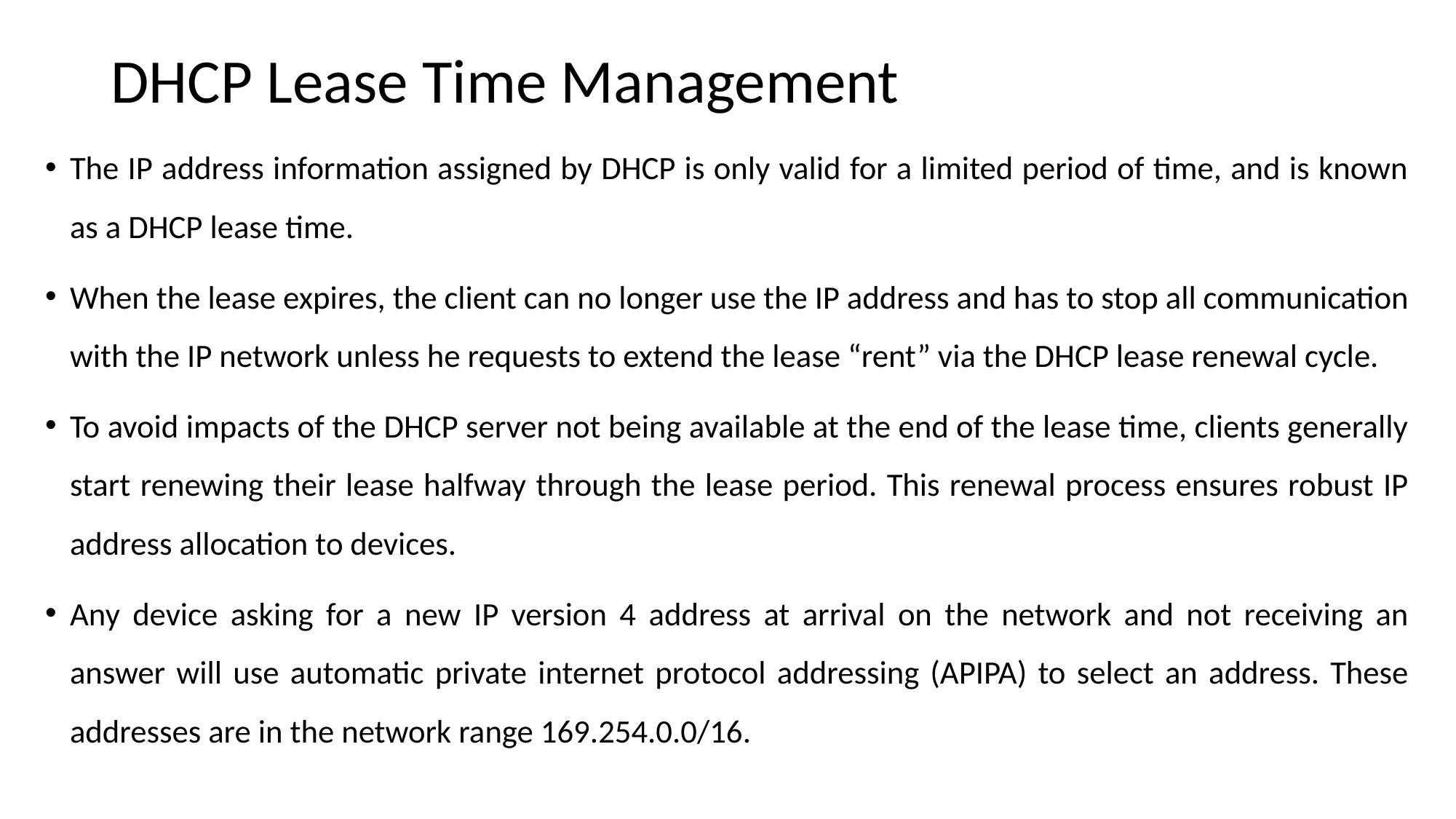

# DHCP Lease Time Management
The IP address information assigned by DHCP is only valid for a limited period of time, and is known as a DHCP lease time.
When the lease expires, the client can no longer use the IP address and has to stop all communication with the IP network unless he requests to extend the lease “rent” via the DHCP lease renewal cycle.
To avoid impacts of the DHCP server not being available at the end of the lease time, clients generally start renewing their lease halfway through the lease period. This renewal process ensures robust IP address allocation to devices.
Any device asking for a new IP version 4 address at arrival on the network and not receiving an answer will use automatic private internet protocol addressing (APIPA) to select an address. These addresses are in the network range 169.254.0.0/16.